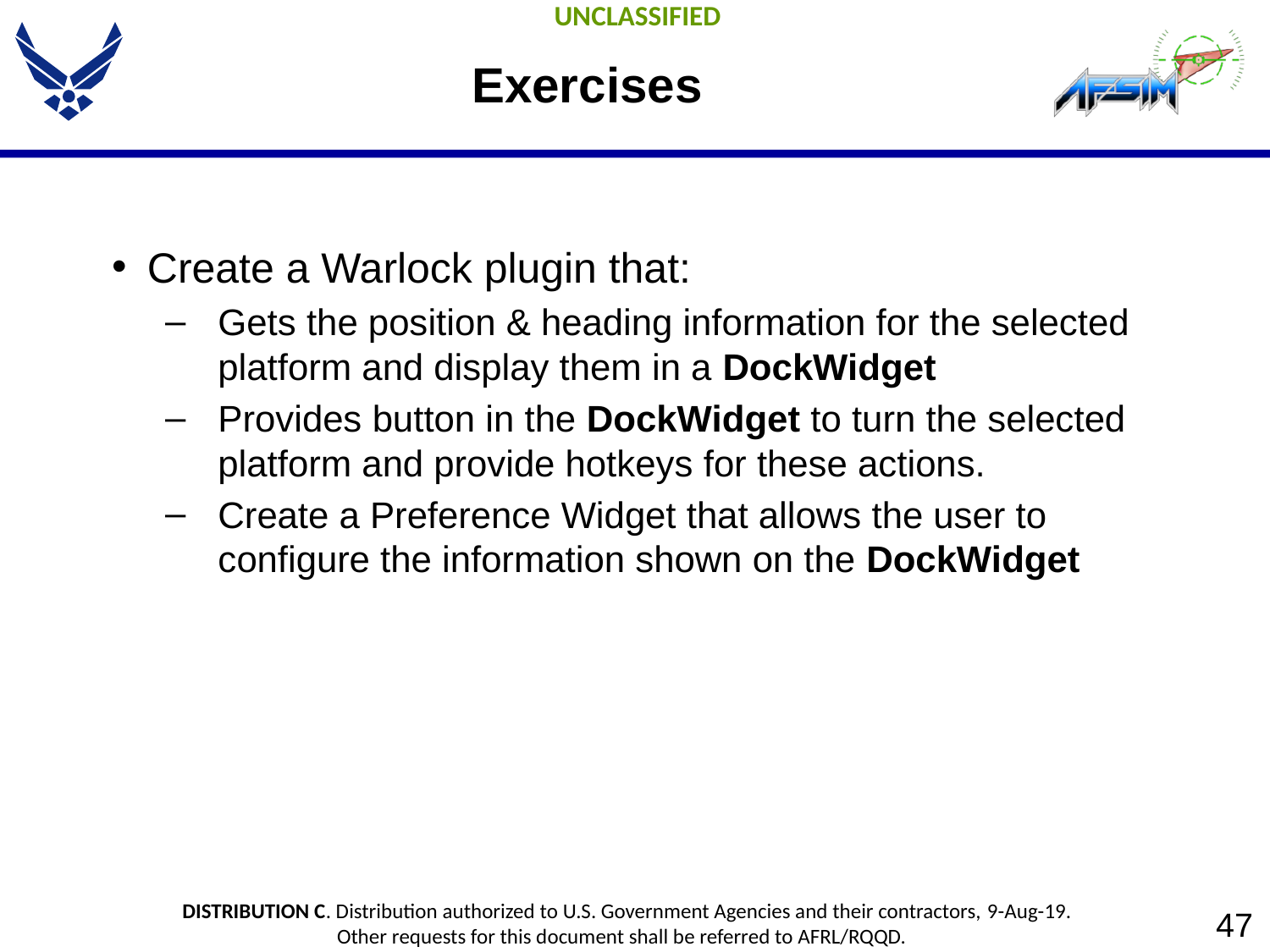

# Exercises
Create a Warlock plugin that:
Gets the position & heading information for the selected platform and display them in a DockWidget
Provides button in the DockWidget to turn the selected platform and provide hotkeys for these actions.
Create a Preference Widget that allows the user to configure the information shown on the DockWidget